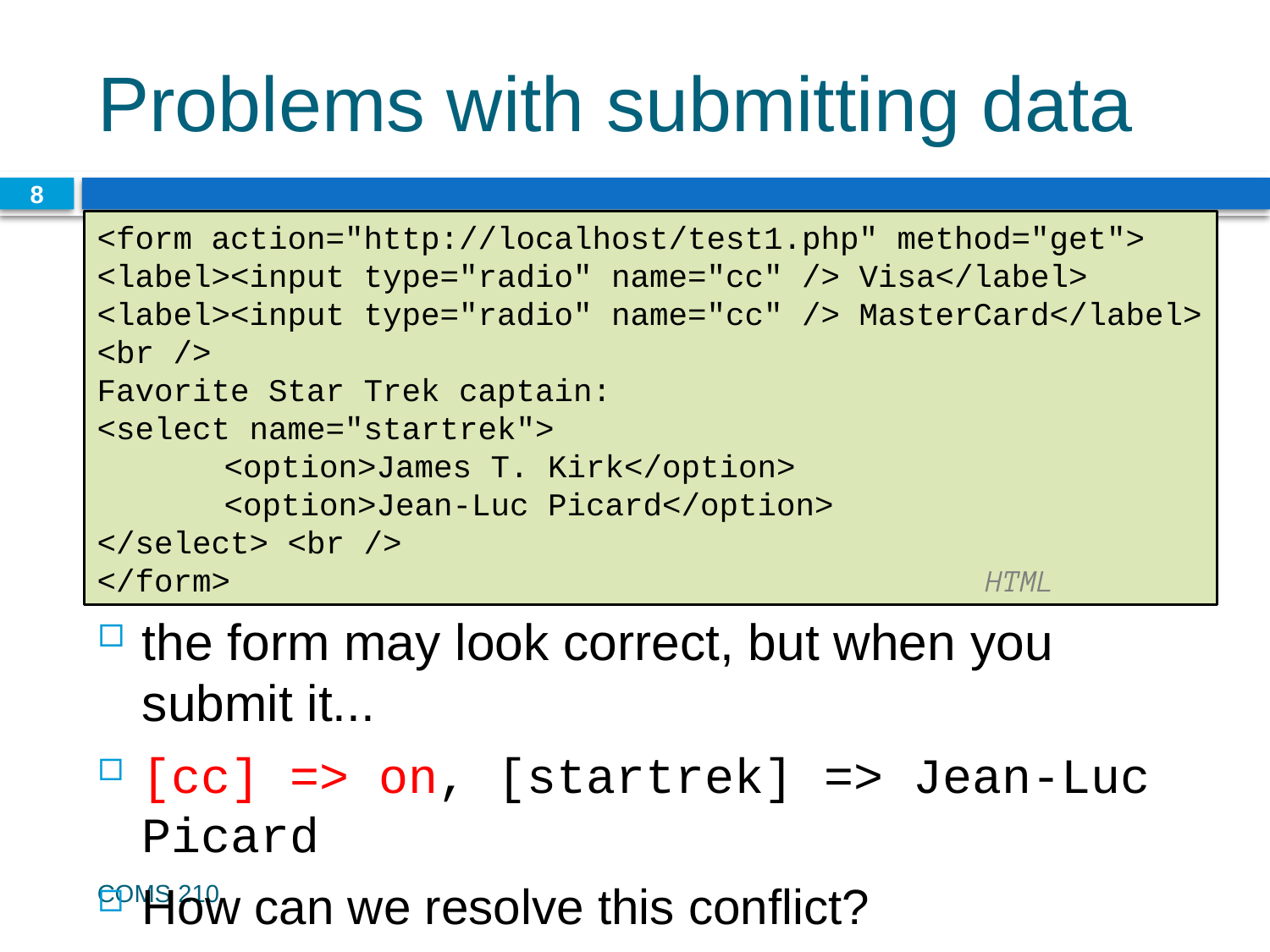

# Problems with submitting data
8
<form action="http://localhost/test1.php" method="get">
<label><input type="radio" name="cc" /> Visa</label>
<label><input type="radio" name="cc" /> MasterCard</label> <br />
Favorite Star Trek captain:
<select name="startrek">
	<option>James T. Kirk</option>
	<option>Jean-Luc Picard</option>
</select> <br />
</form>						HTML
the form may look correct, but when you submit it...
[cc] => on, [startrek] => Jean-Luc Picard
How can we resolve this conflict?
COMS 210